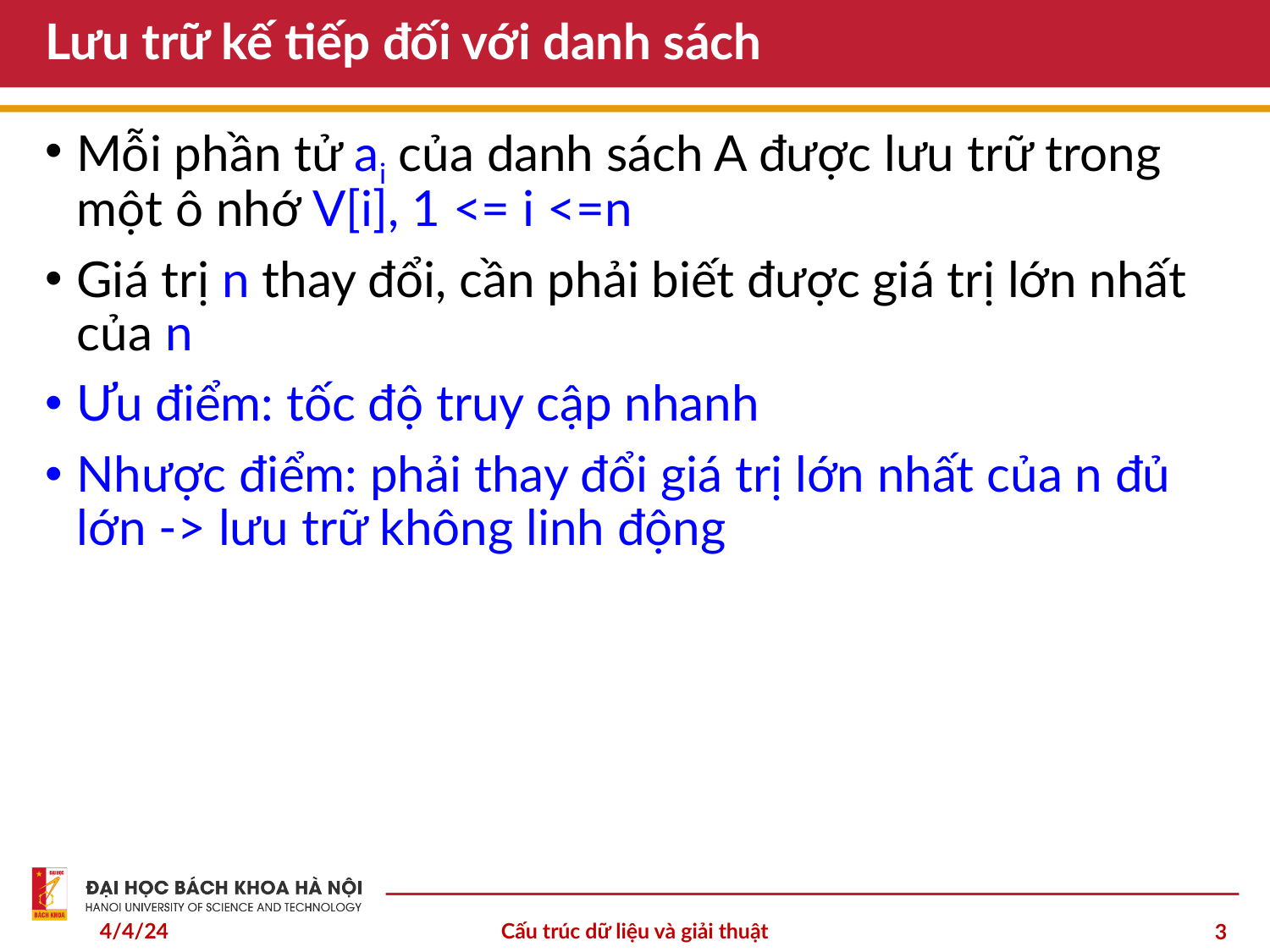

# Lưu trữ kế tiếp đối với danh sách
Mỗi phần tử ai của danh sách A được lưu trữ trong một ô nhớ V[i], 1 <= i <=n
Giá trị n thay đổi, cần phải biết được giá trị lớn nhất của n
Ưu điểm: tốc độ truy cập nhanh
Nhược điểm: phải thay đổi giá trị lớn nhất của n đủ lớn -> lưu trữ không linh động
4/4/24
Cấu trúc dữ liệu và giải thuật
3